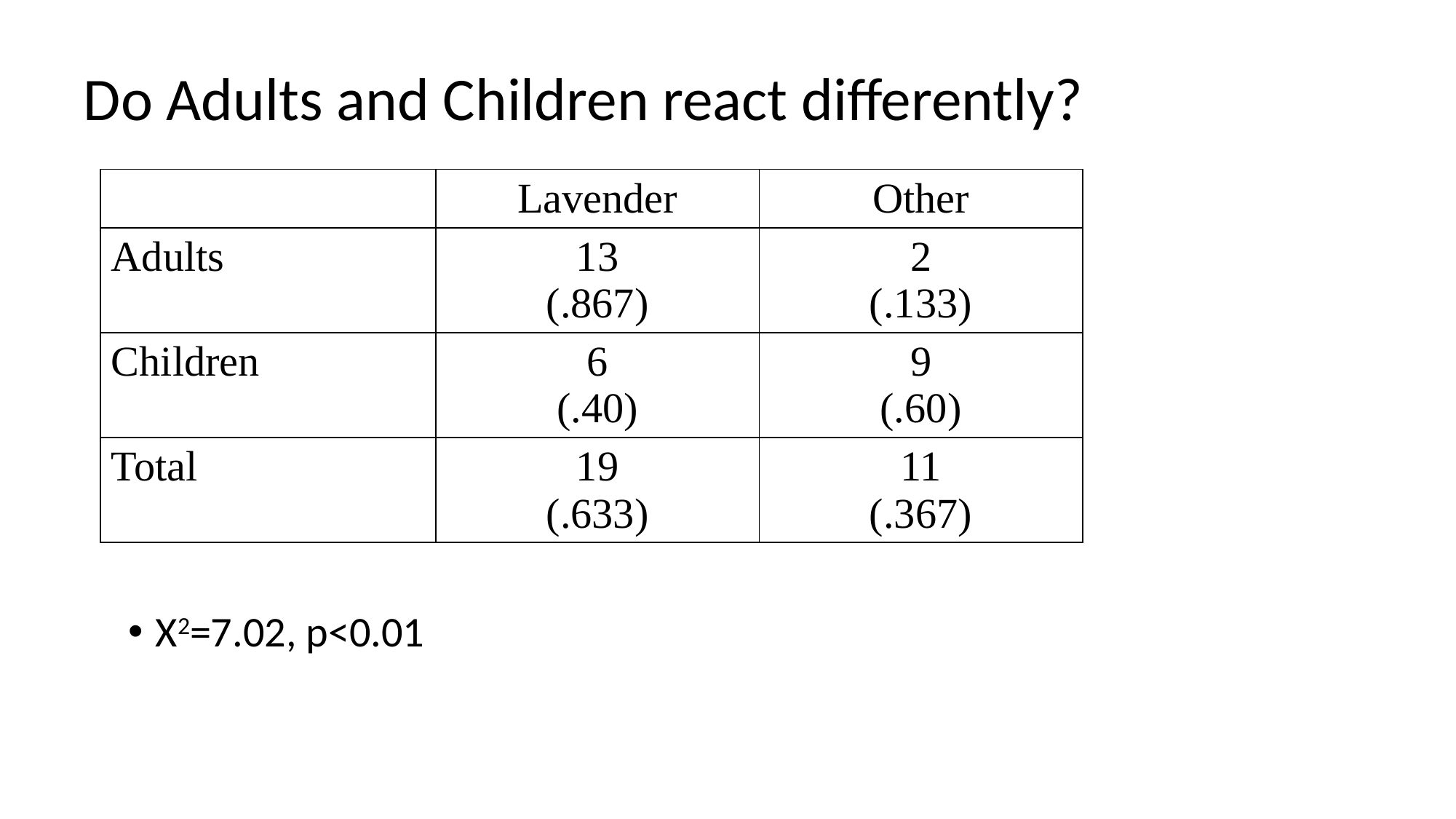

# Do Adults and Children react differently?
|  | Lavender | Other |
| --- | --- | --- |
| Adults | 13 (.867) | 2 (.133) |
| Children | 6 (.40) | 9 (.60) |
| Total | 19 (.633) | 11 (.367) |
X2=7.02, p<0.01